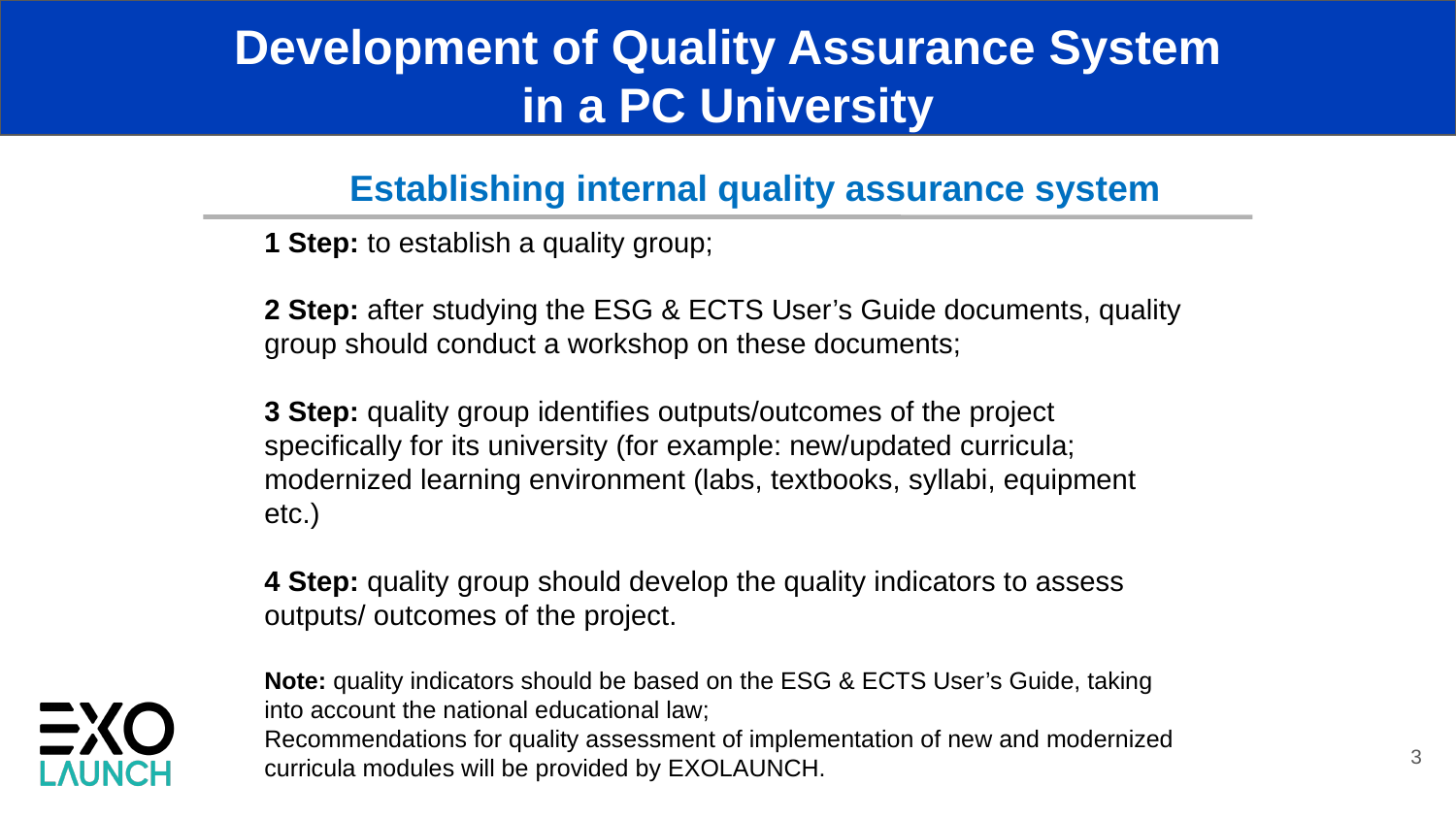

Development of Quality Assurance System
 in a PC University
Establishing internal quality assurance system
1 Step: to establish a quality group;

2 Step: after studying the ESG & ECTS User’s Guide documents, quality group should conduct a workshop on these documents;

3 Step: quality group identifies outputs/outcomes of the project specifically for its university (for example: new/updated curricula; modernized learning environment (labs, textbooks, syllabi, equipment etc.)

4 Step: quality group should develop the quality indicators to assess outputs/ outcomes of the project.

Note: quality indicators should be based on the ESG & ECTS User’s Guide, taking into account the national educational law;
Recommendations for quality assessment of implementation of new and modernized curricula modules will be provided by EXOLAUNCH.

3